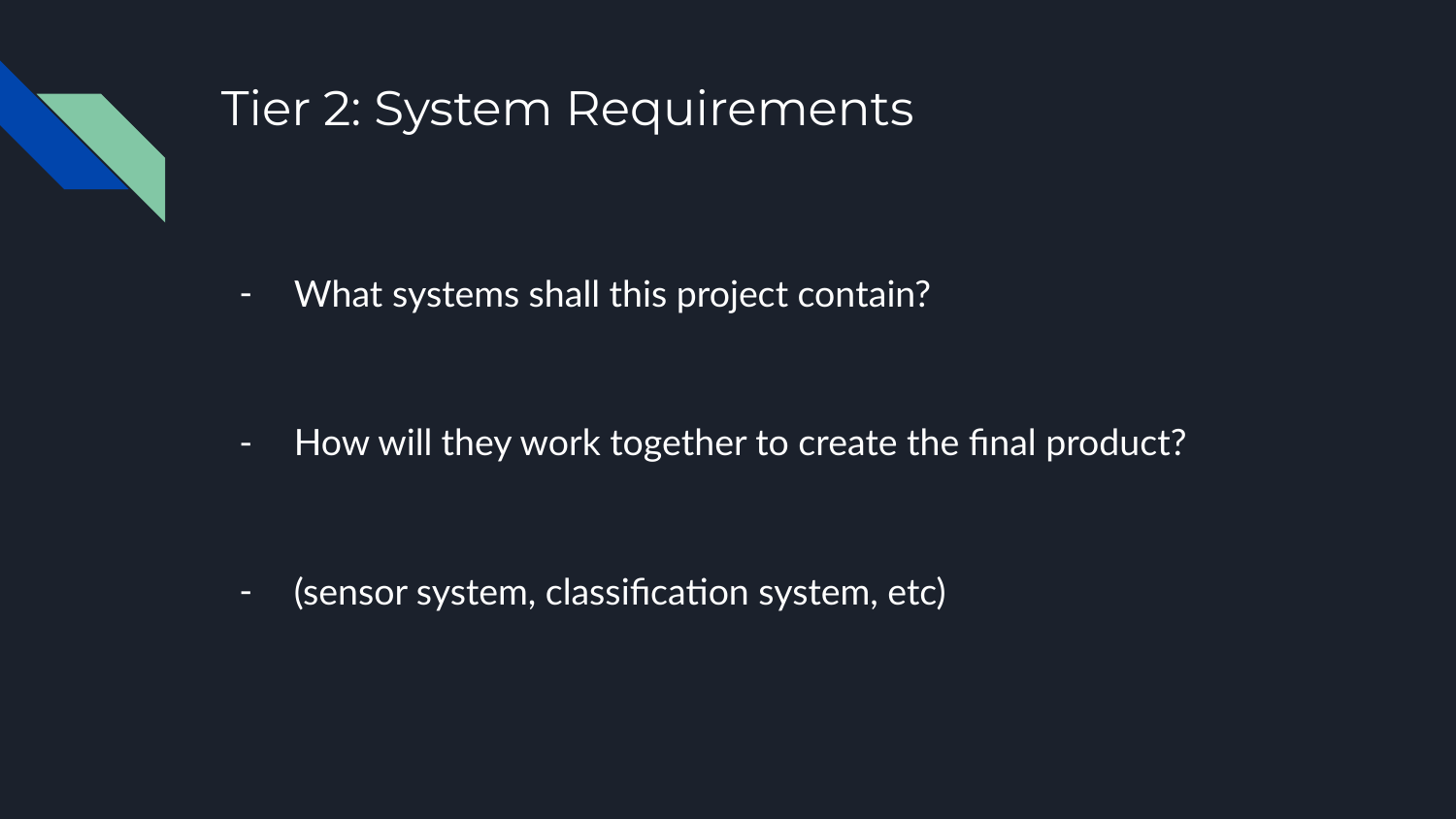

# Tier 2: System Requirements
What systems shall this project contain?

How will they work together to create the final product?

(sensor system, classification system, etc)